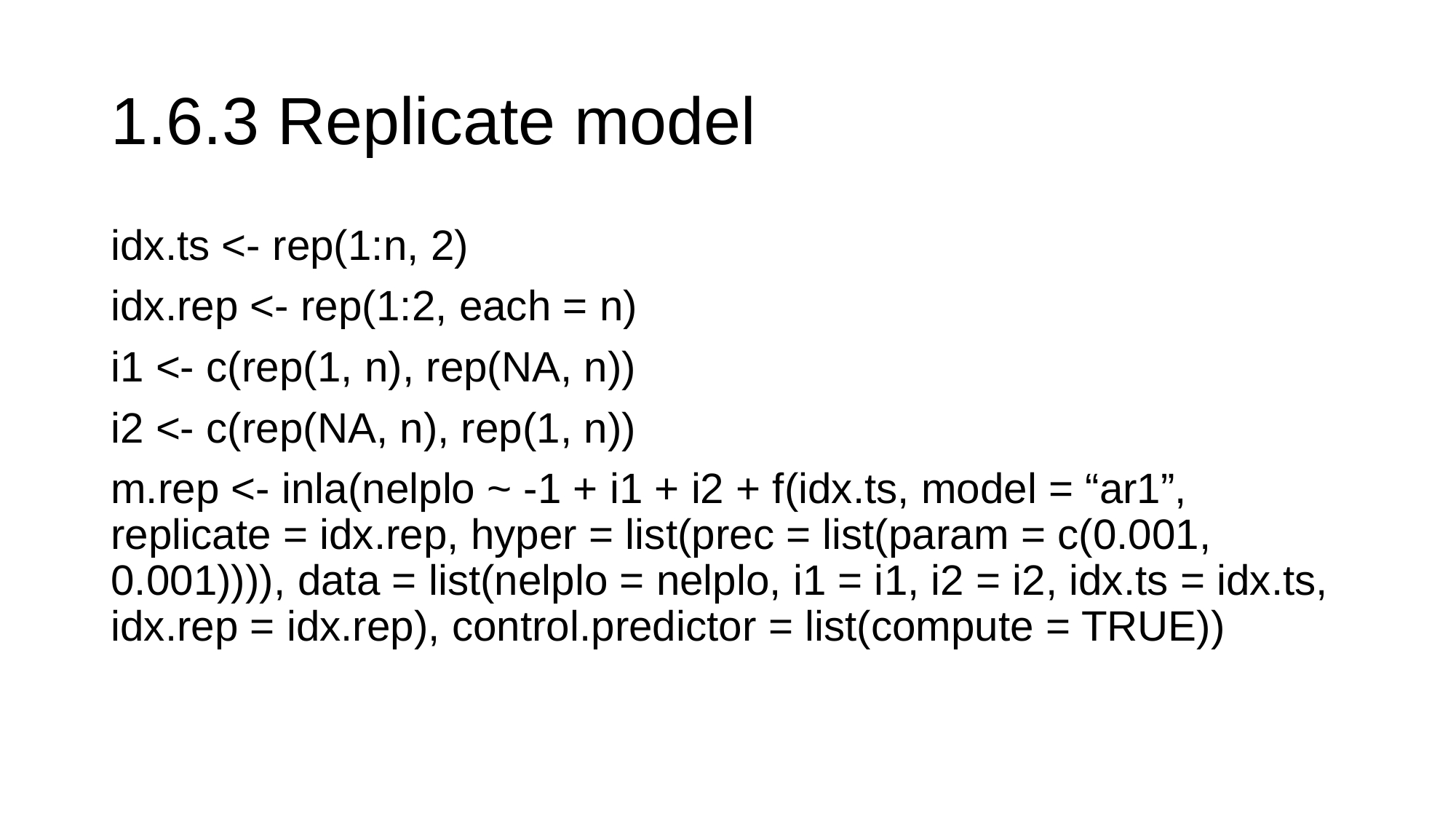

# 1.6.3 Replicate model
idx.ts <- rep(1:n, 2)
idx.rep <- rep(1:2, each = n)
i1 <- c(rep(1, n), rep(NA, n))
i2 <- c(rep(NA, n), rep(1, n))
m.rep <- inla(nelplo ~ -1 + i1 + i2 + f(idx.ts, model = “ar1”, replicate = idx.rep, hyper = list(prec = list(param = c(0.001, 0.001)))), data = list(nelplo = nelplo, i1 = i1, i2 = i2, idx.ts = idx.ts, idx.rep = idx.rep), control.predictor = list(compute = TRUE))